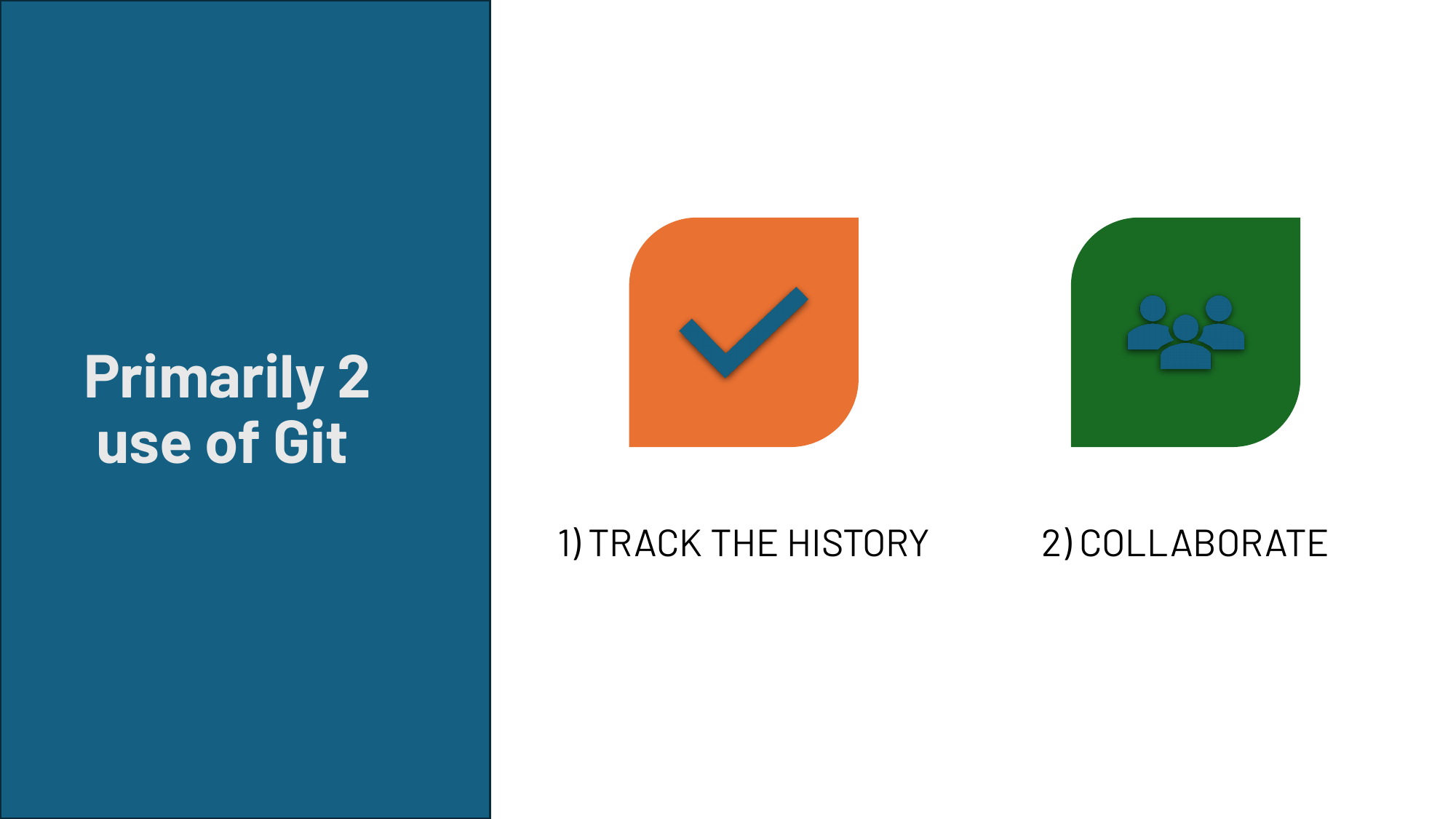

# Primarily 2 use of Git
1) Track the history
2) Collaborate